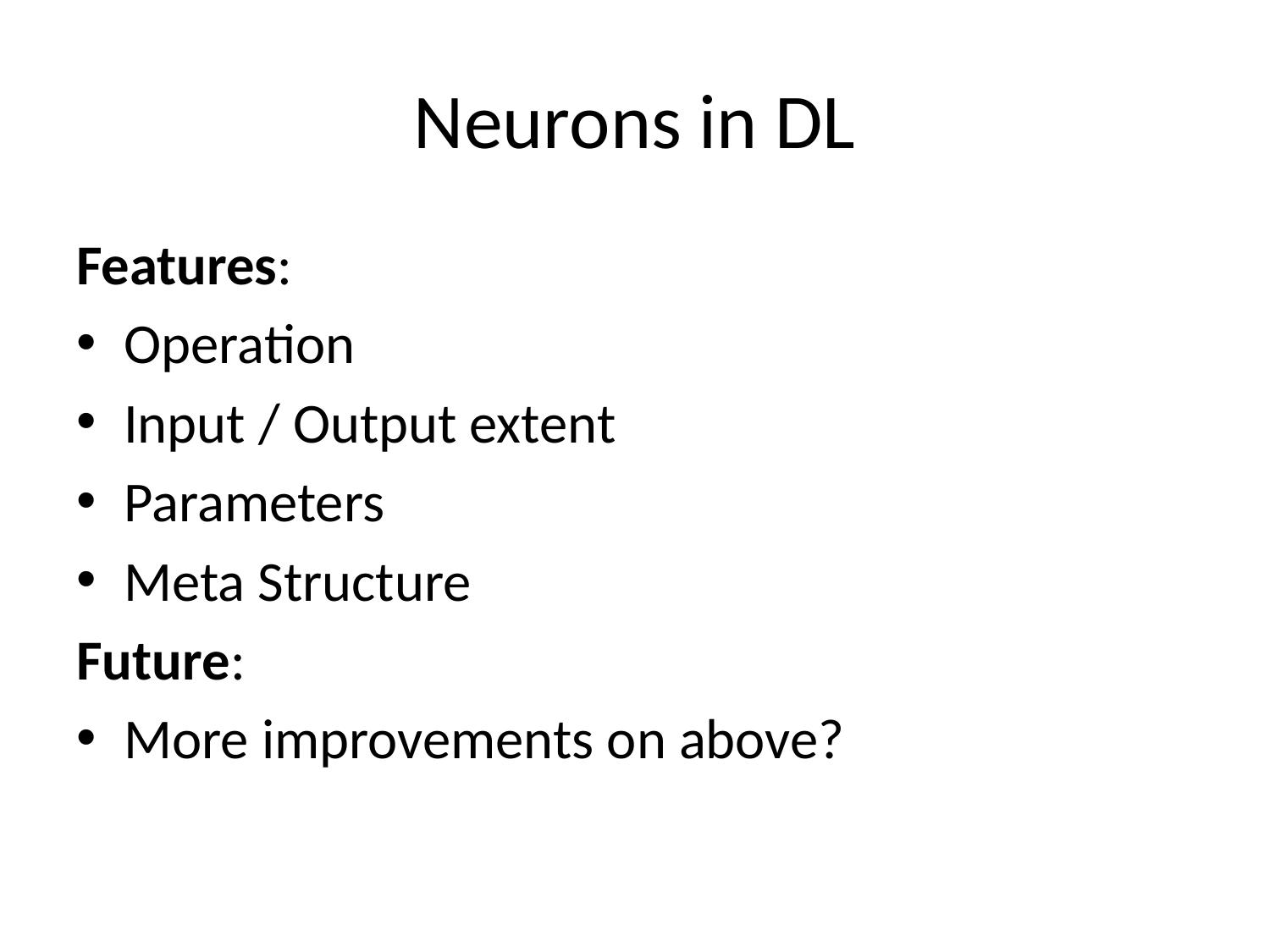

# Neurons in DL
Features:
Operation
Input / Output extent
Parameters
Meta Structure
Future:
More improvements on above?